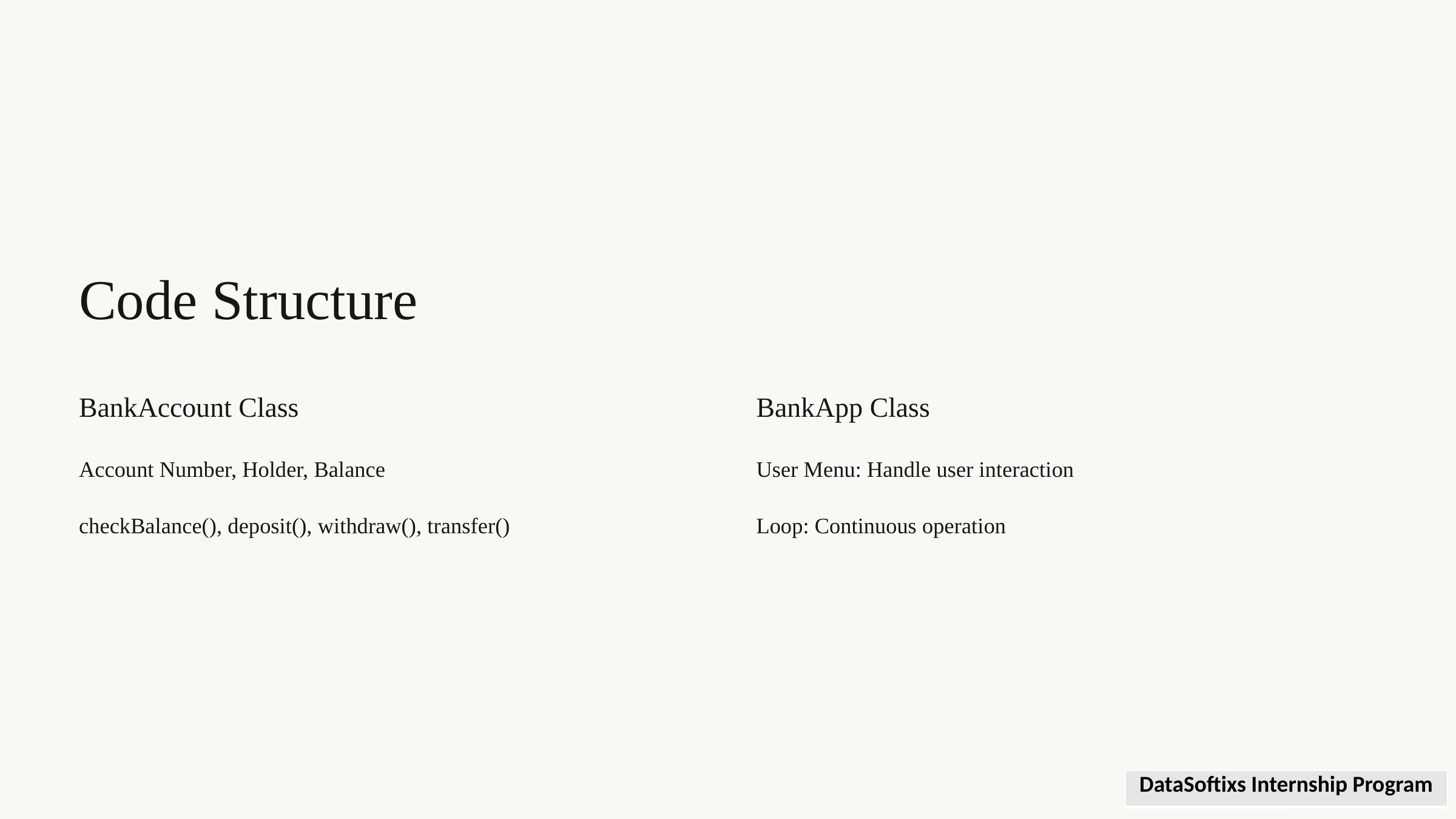

Code Structure
BankAccount Class
BankApp Class
Account Number, Holder, Balance
User Menu: Handle user interaction
checkBalance(), deposit(), withdraw(), transfer()
Loop: Continuous operation
| DataSoftixs Internship Program |
| --- |